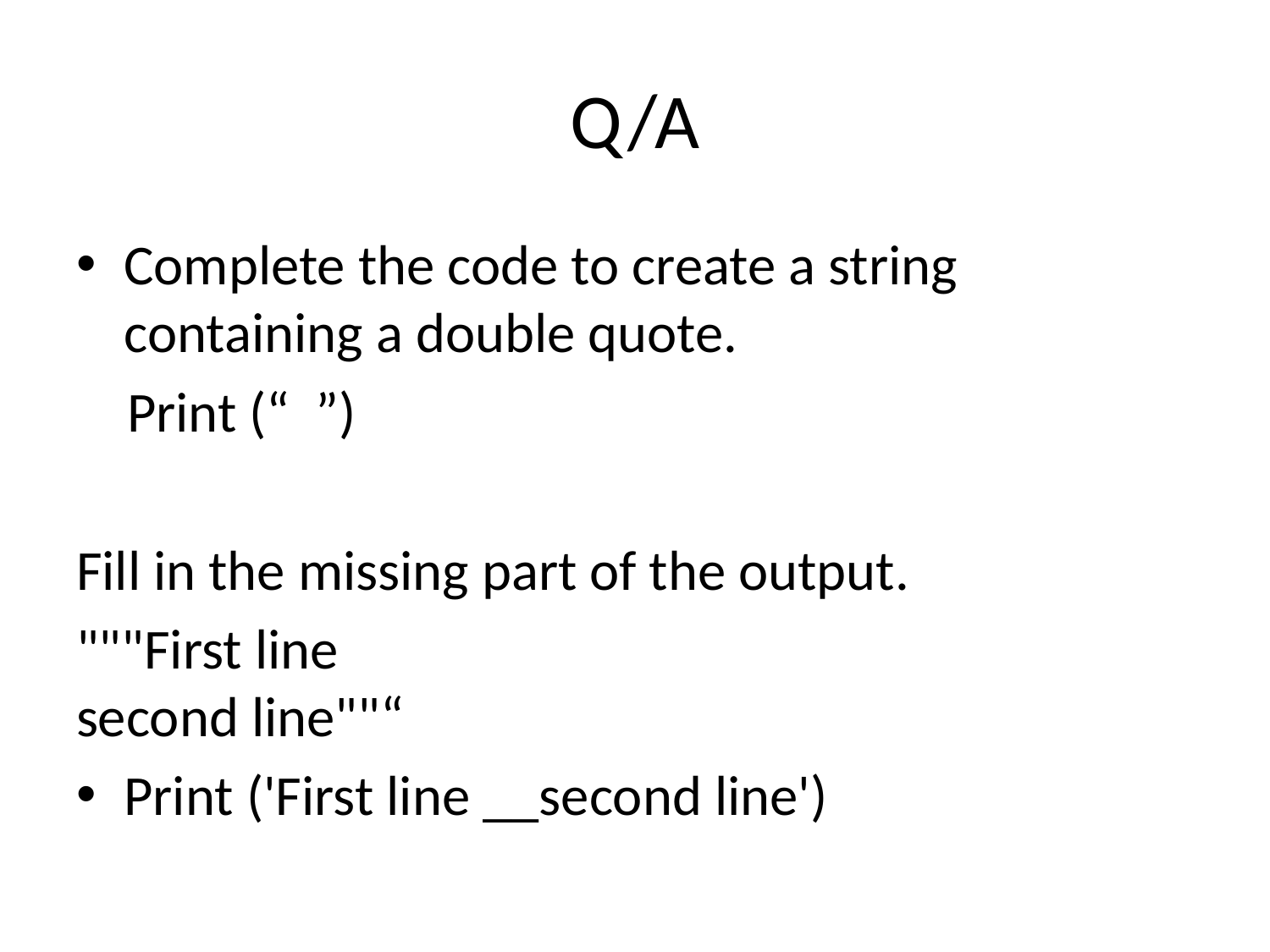

# Q/A
Complete the code to create a string containing a double quote.
    Print (“  ”)

Fill in the missing part of the output.
"""First line 
second line""“
Print ('First line __second line')